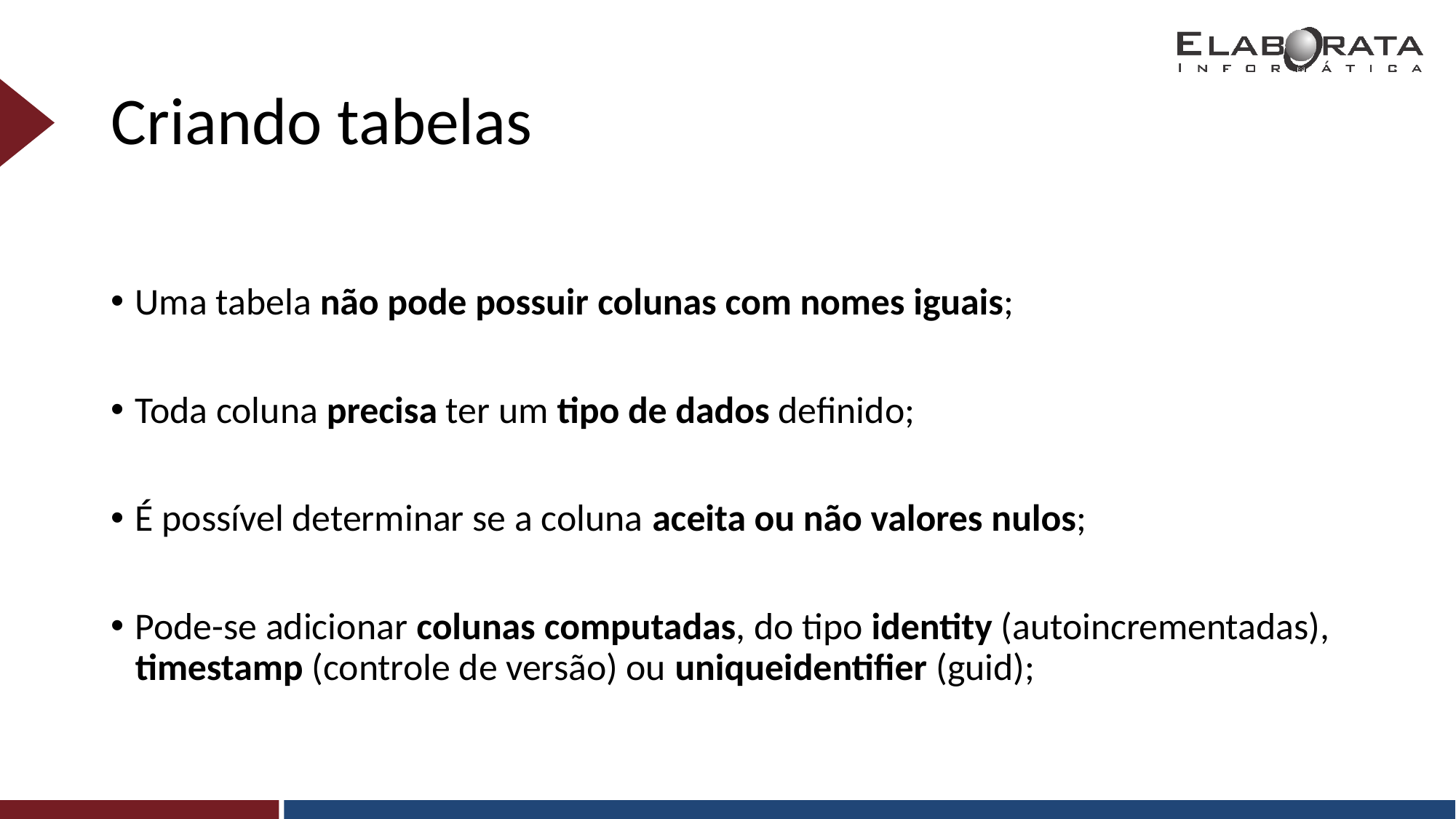

# Criando tabelas

Uma tabela não pode possuir colunas com nomes iguais;

Toda coluna precisa ter um tipo de dados definido;

É possível determinar se a coluna aceita ou não valores nulos;

Pode-se adicionar colunas computadas, do tipo identity (autoincrementadas), timestamp (controle de versão) ou uniqueidentifier (guid);